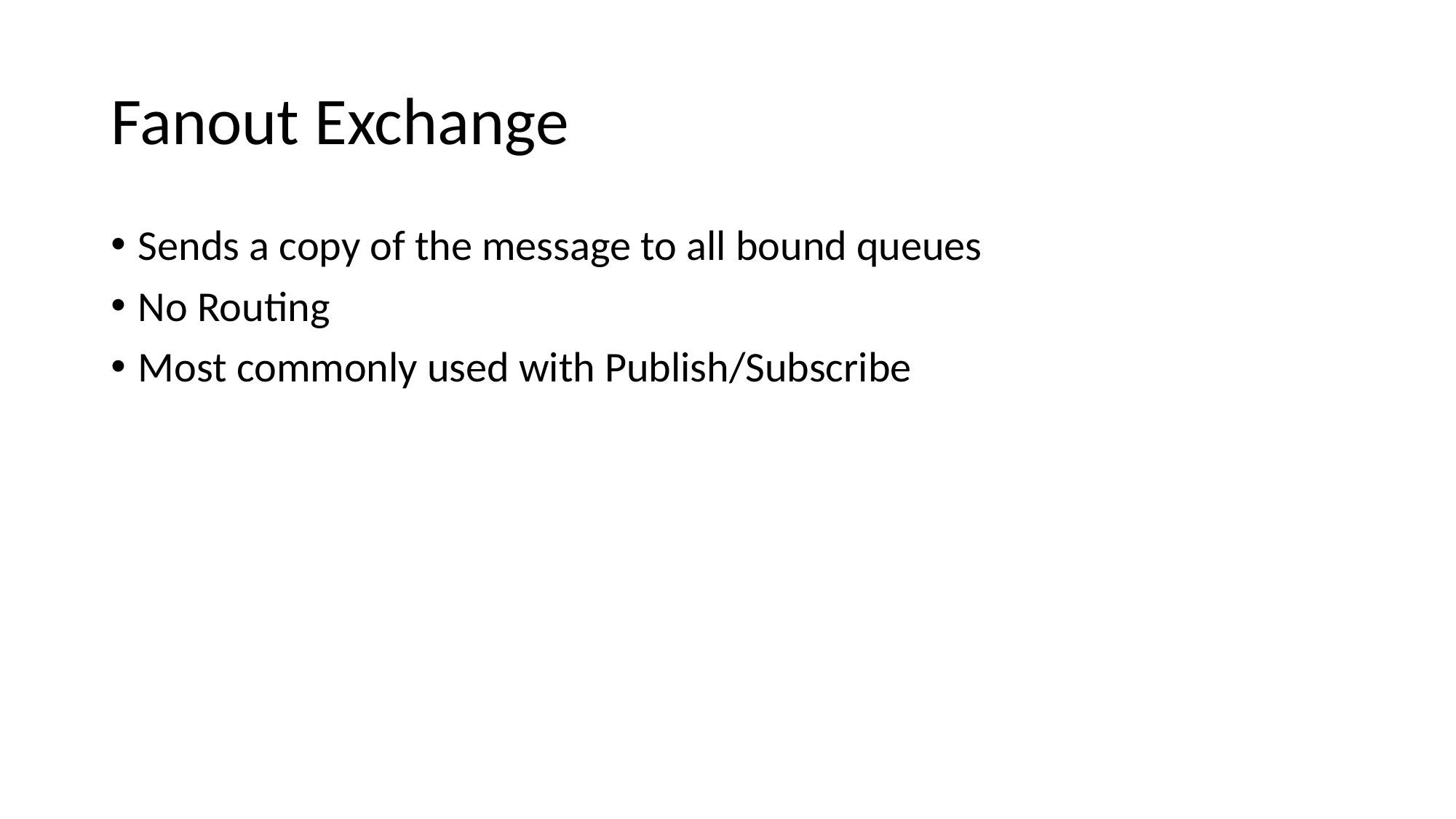

# Fanout Exchange
Sends a copy of the message to all bound queues
No Routing
Most commonly used with Publish/Subscribe